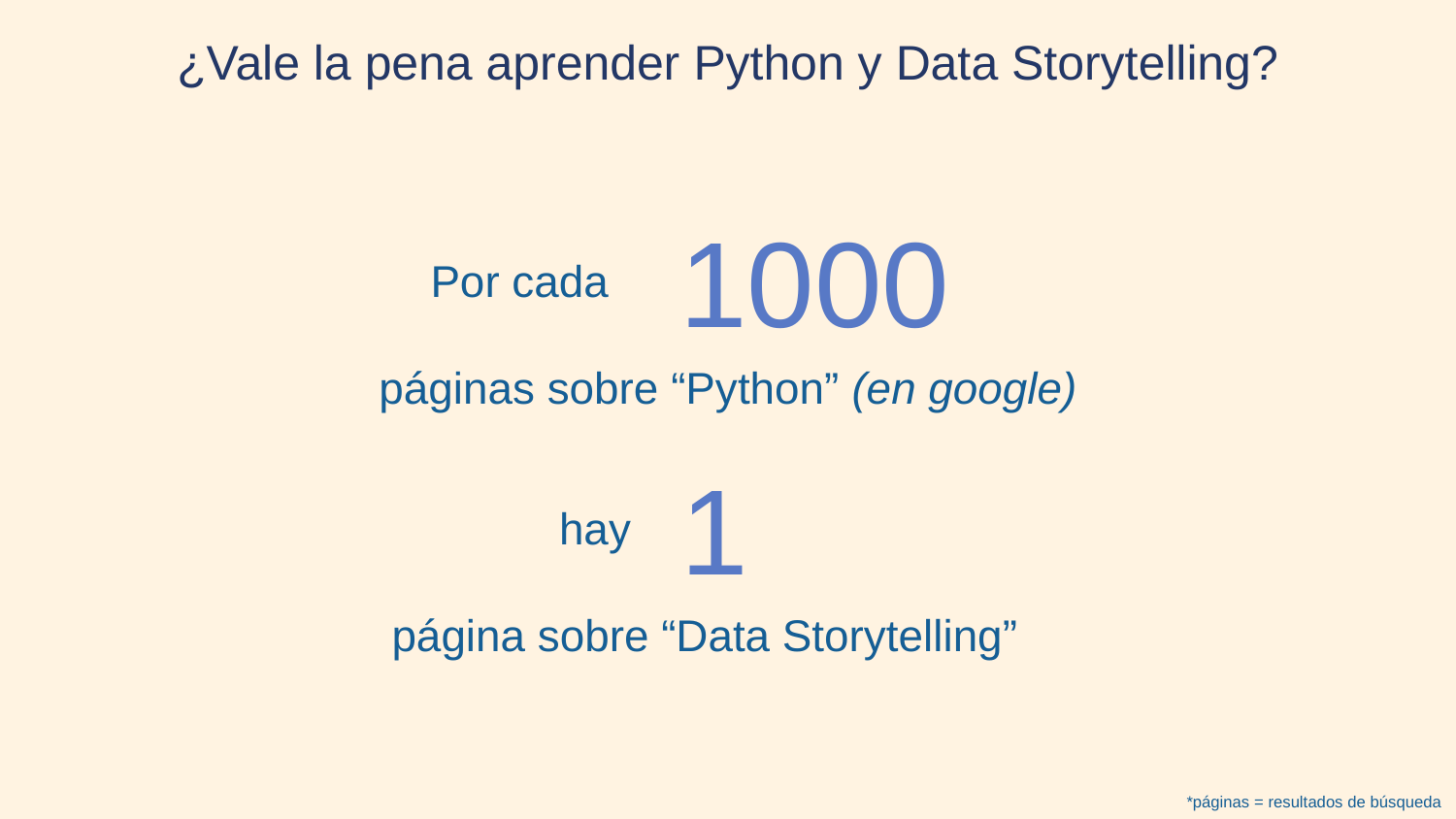

# ¿Vale la pena aprender Python y Data Storytelling?
1000
Por cada

páginas sobre “Python” (en google)

1
hay

página sobre “Data Storytelling”
*páginas = resultados de búsqueda